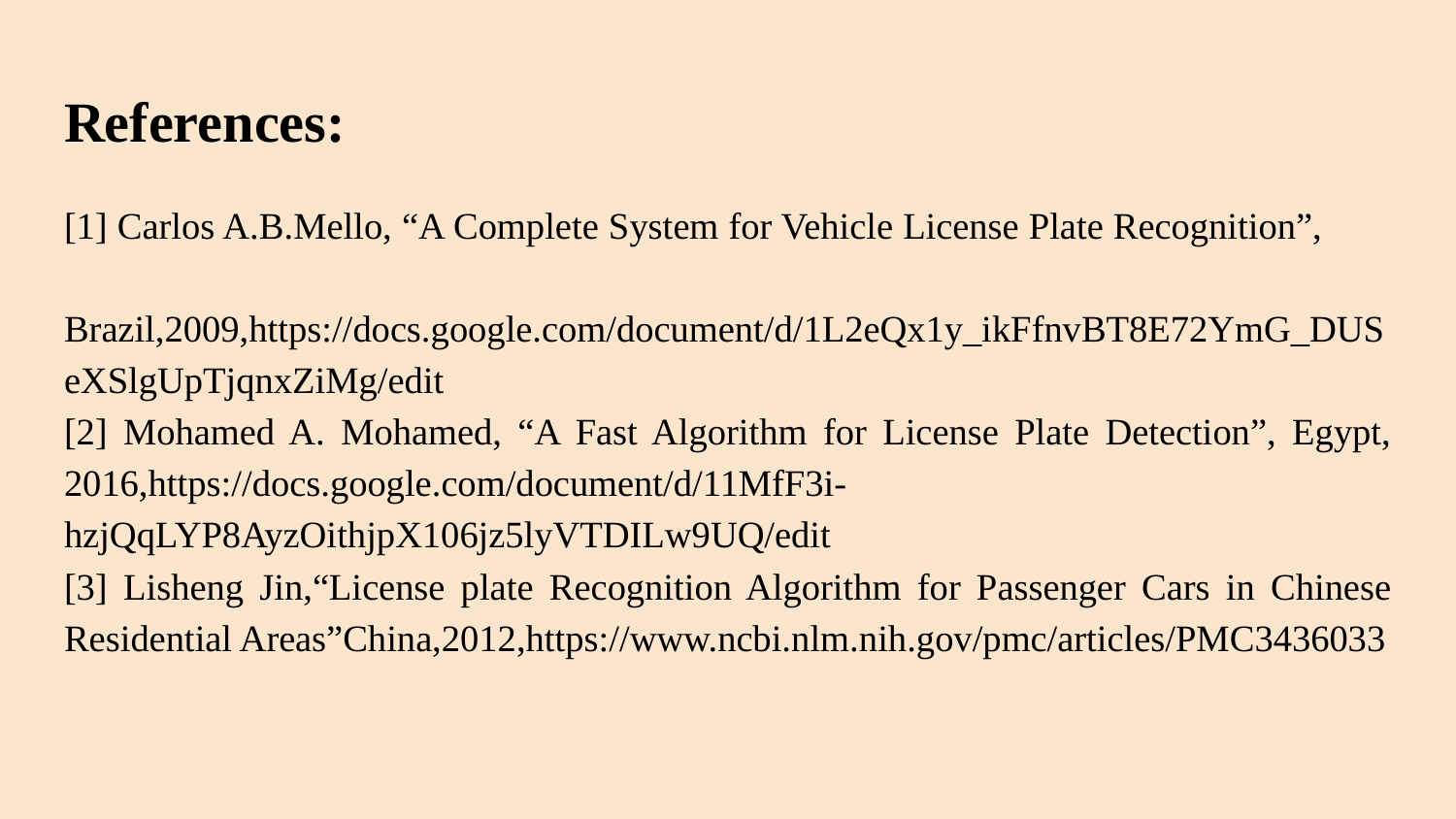

# References:
[1] Carlos A.B.Mello, “A Complete System for Vehicle License Plate Recognition”,         Brazil,2009,https://docs.google.com/document/d/1L2eQx1y_ikFfnvBT8E72YmG_DUSeXSlgUpTjqnxZiMg/edit
[2] Mohamed A. Mohamed, “A Fast Algorithm for License Plate Detection”, Egypt, 2016,https://docs.google.com/document/d/11MfF3i-hzjQqLYP8AyzOithjpX106jz5lyVTDILw9UQ/edit
[3] Lisheng Jin,“License plate Recognition Algorithm for Passenger Cars in Chinese Residential Areas”China,2012,https://www.ncbi.nlm.nih.gov/pmc/articles/PMC3436033